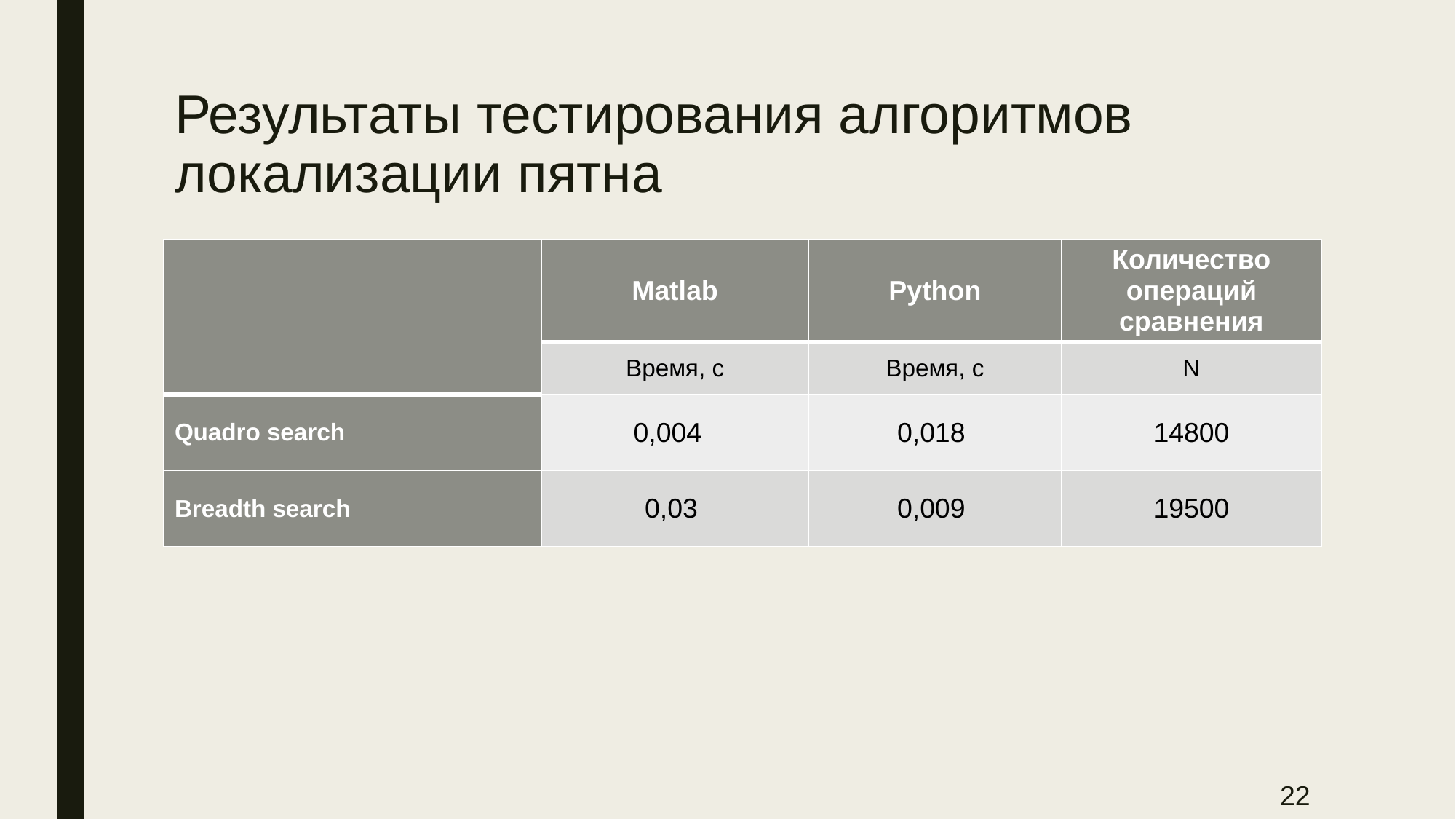

# Результаты тестирования алгоритмов локализации пятна
|  | Matlab | Python | Количество операций сравнения |
| --- | --- | --- | --- |
|  | Время, с | Время, с | N |
| Quadro search | 0,004 | 0,018 | 14800 |
| Breadth search | 0,03 | 0,009 | 19500 |
22